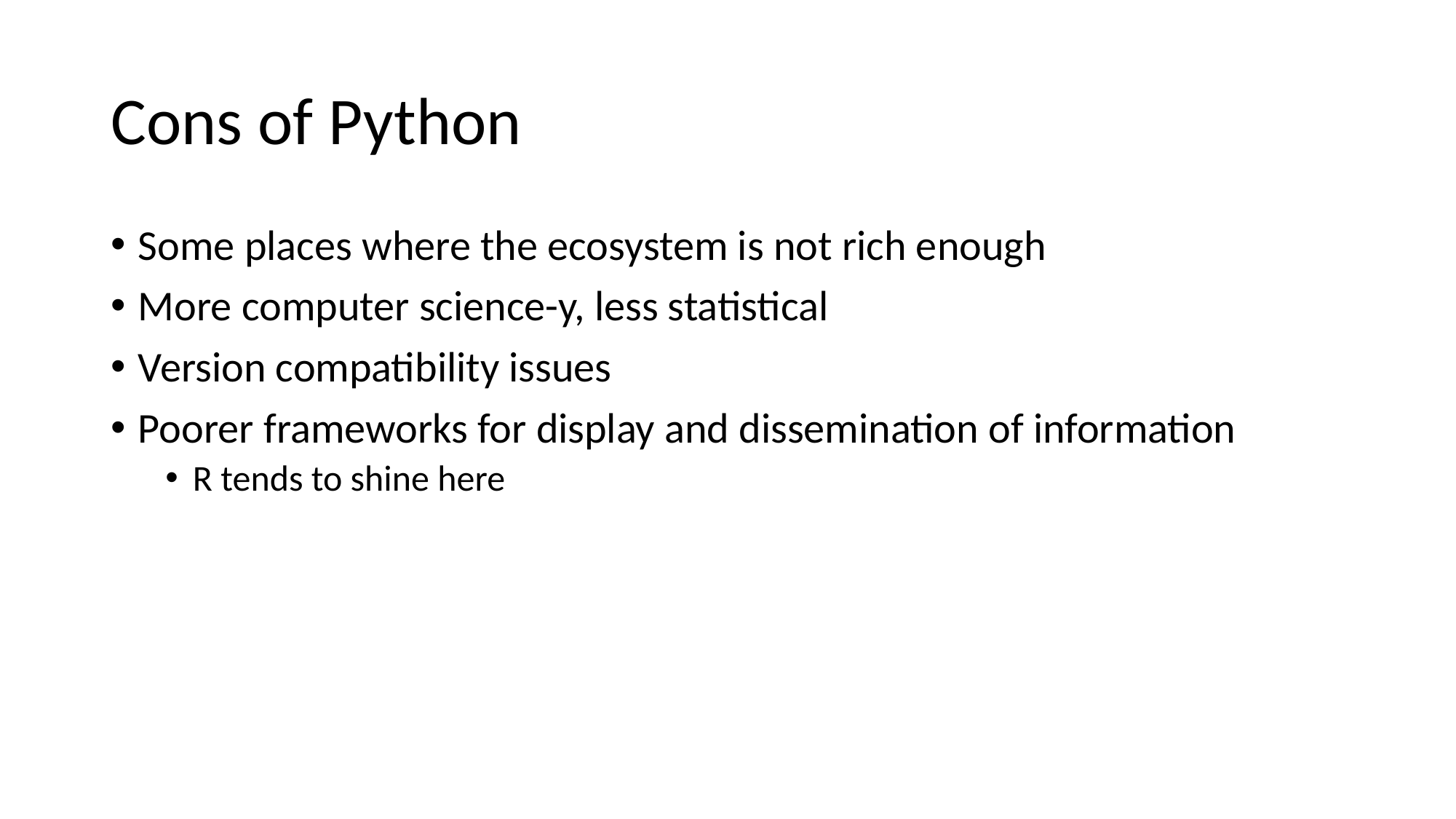

# Cons of Python
Some places where the ecosystem is not rich enough
More computer science-y, less statistical
Version compatibility issues
Poorer frameworks for display and dissemination of information
R tends to shine here